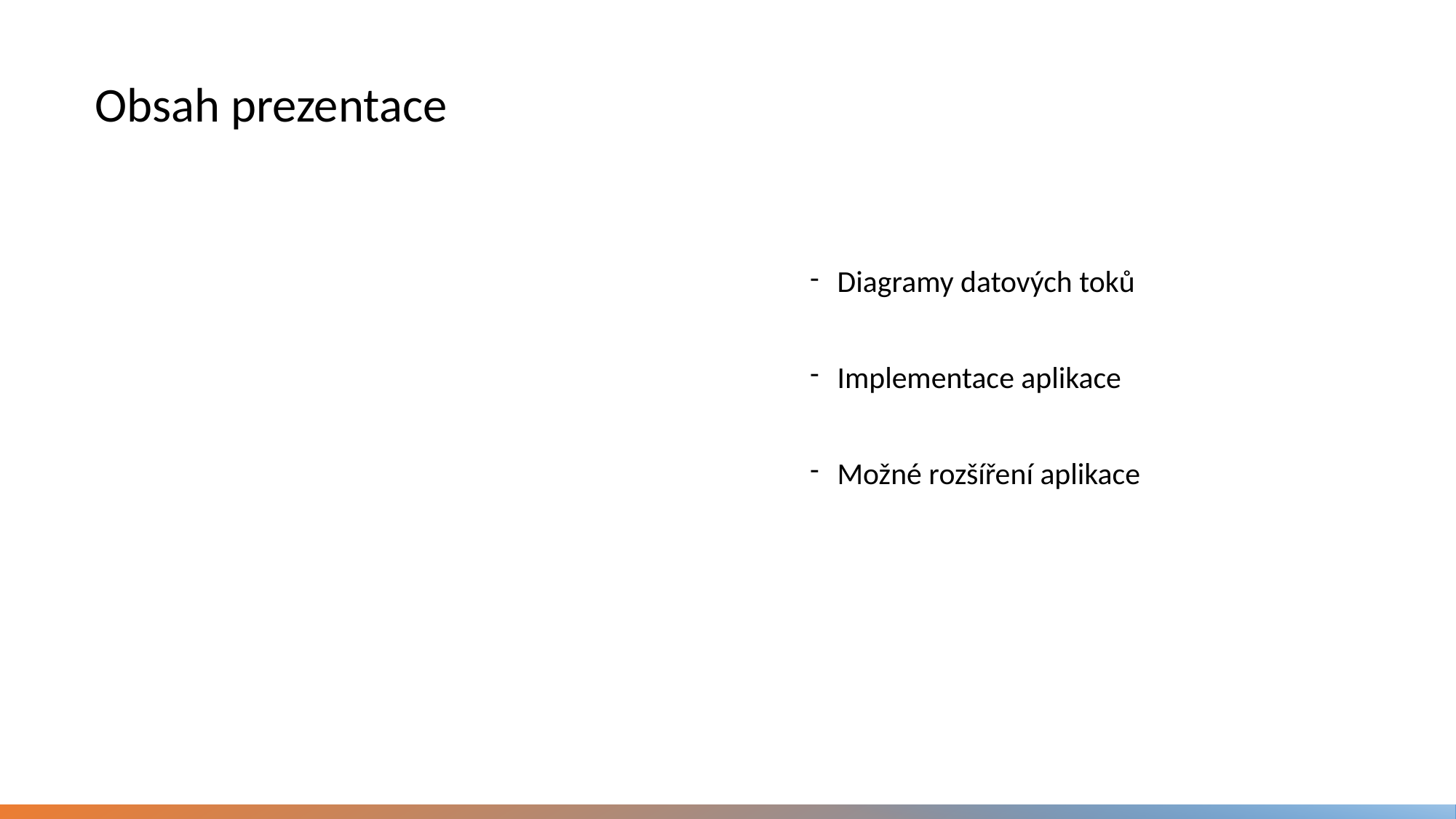

# Obsah prezentace
Diagramy datových toků

Implementace aplikace

Možné rozšíření aplikace